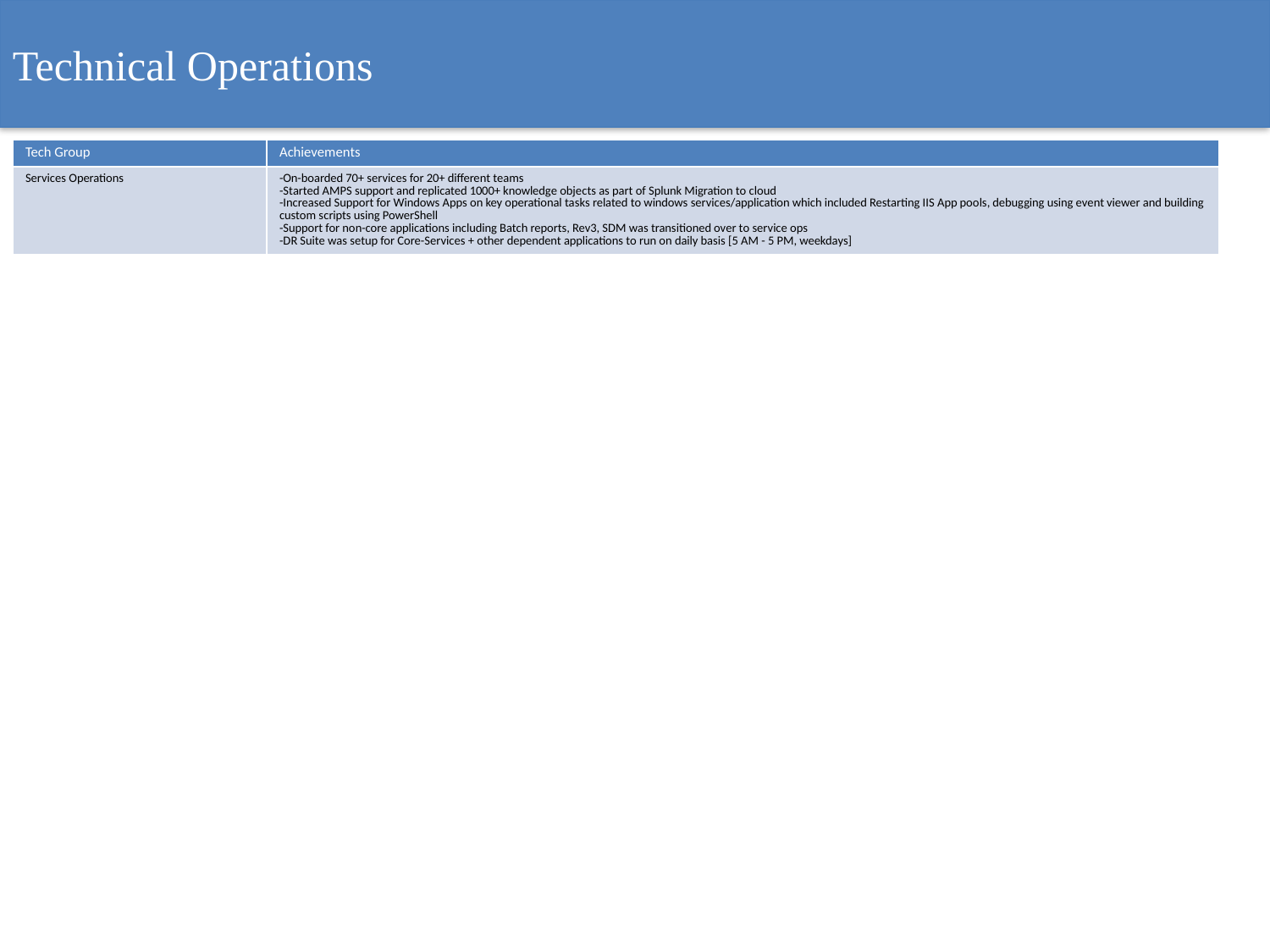

Technical Operations
| Tech Group | Achievements |
| --- | --- |
| Services Operations | -On-boarded 70+ services for 20+ different teams -Started AMPS support and replicated 1000+ knowledge objects as part of Splunk Migration to cloud -Increased Support for Windows Apps on key operational tasks related to windows services/application which included Restarting IIS App pools, debugging using event viewer and building custom scripts using PowerShell -Support for non-core applications including Batch reports, Rev3, SDM was transitioned over to service ops -DR Suite was setup for Core-Services + other dependent applications to run on daily basis [5 AM - 5 PM, weekdays] |